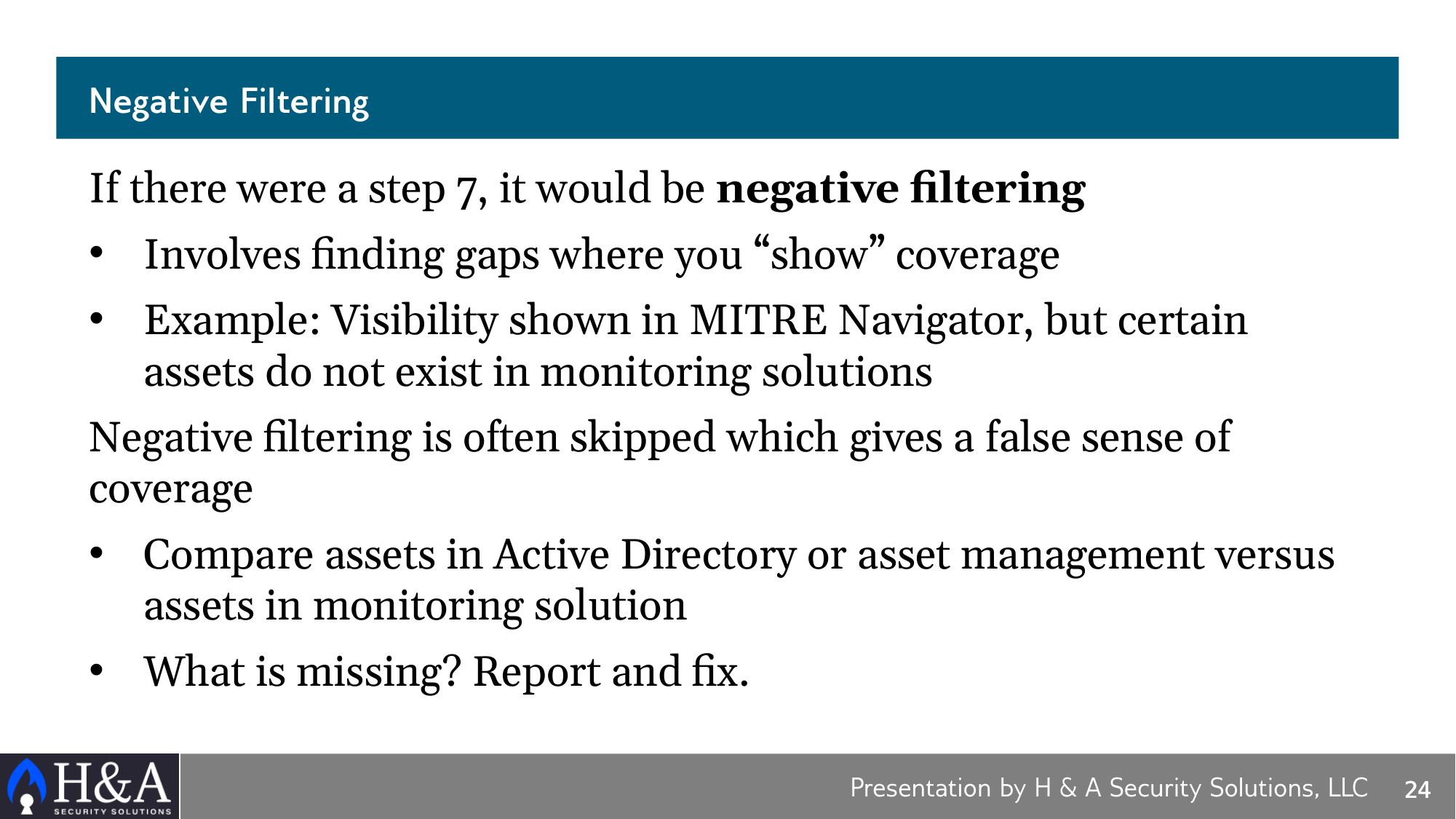

# Negative Filtering
If there were a step 7, it would be negative filtering
Involves finding gaps where you “show” coverage
Example: Visibility shown in MITRE Navigator, but certain assets do not exist in monitoring solutions
Negative filtering is often skipped which gives a false sense of coverage
Compare assets in Active Directory or asset management versus assets in monitoring solution
What is missing? Report and fix.